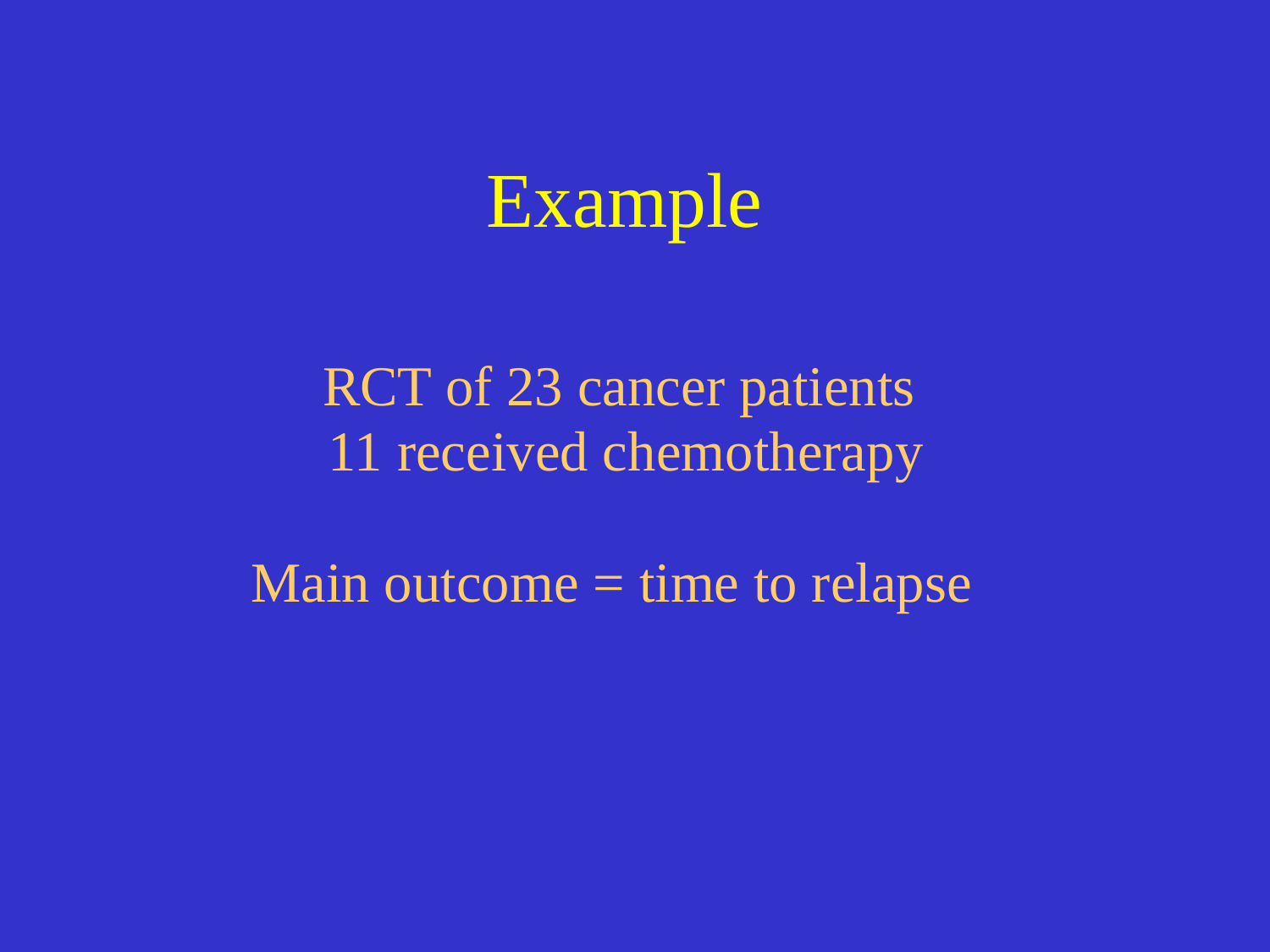

# Example
RCT of 23 cancer patients
 11 received chemotherapy

Main outcome = time to relapse